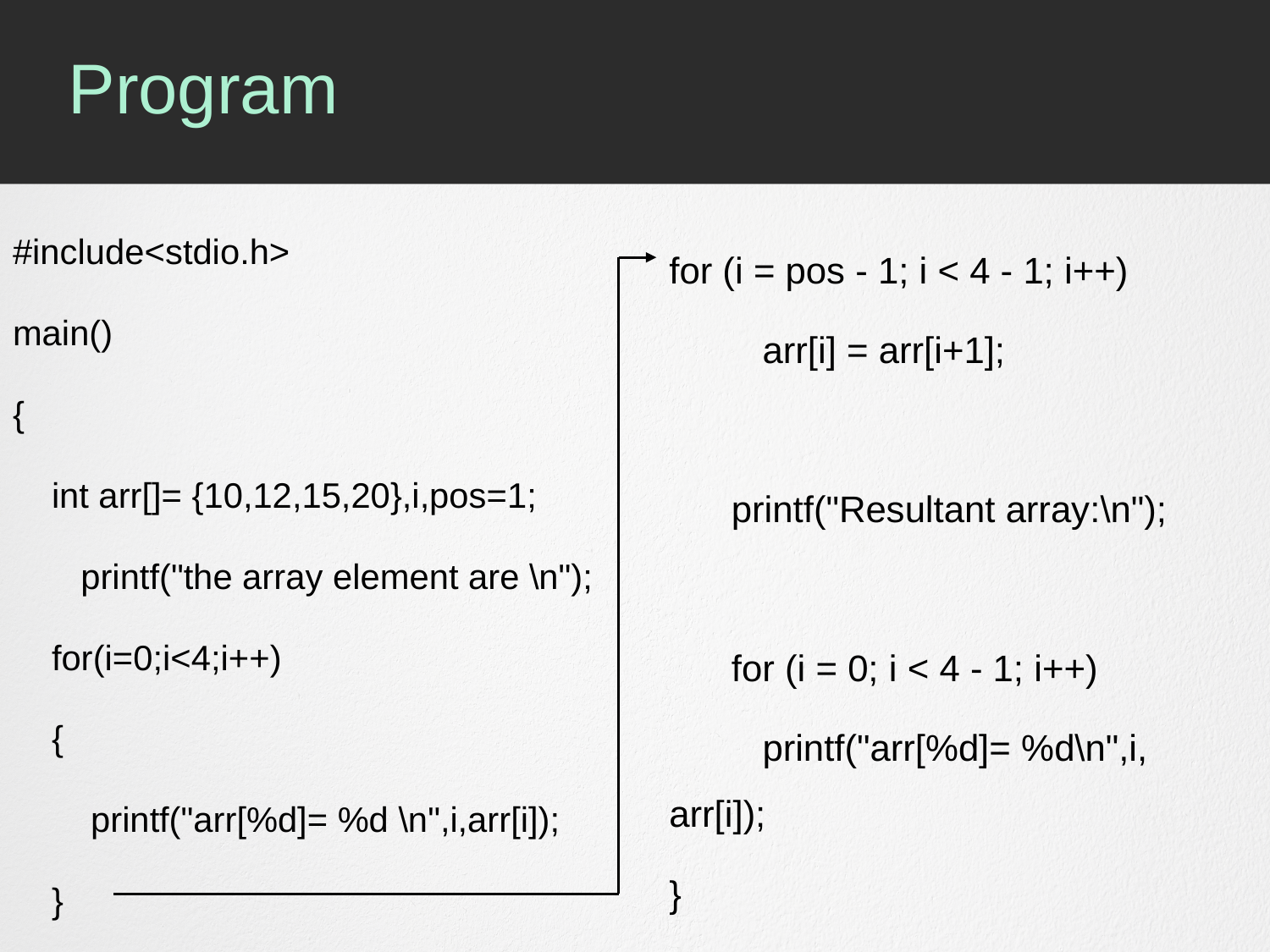

# Program
#include<stdio.h>
main()
{
    int arr[]= {10,12,15,20},i,pos=1;
       printf("the array element are \n");
    for(i=0;i<4;i++)
    {
        printf("arr[%d]= %d \n",i,arr[i]);
    }
for (i = pos - 1; i < 4 - 1; i++)
         arr[i] = arr[i+1];

      printf("Resultant array:\n");

      for (i = 0; i < 4 - 1; i++)
         printf("arr[%d]= %d\n",i, arr[i]);
}